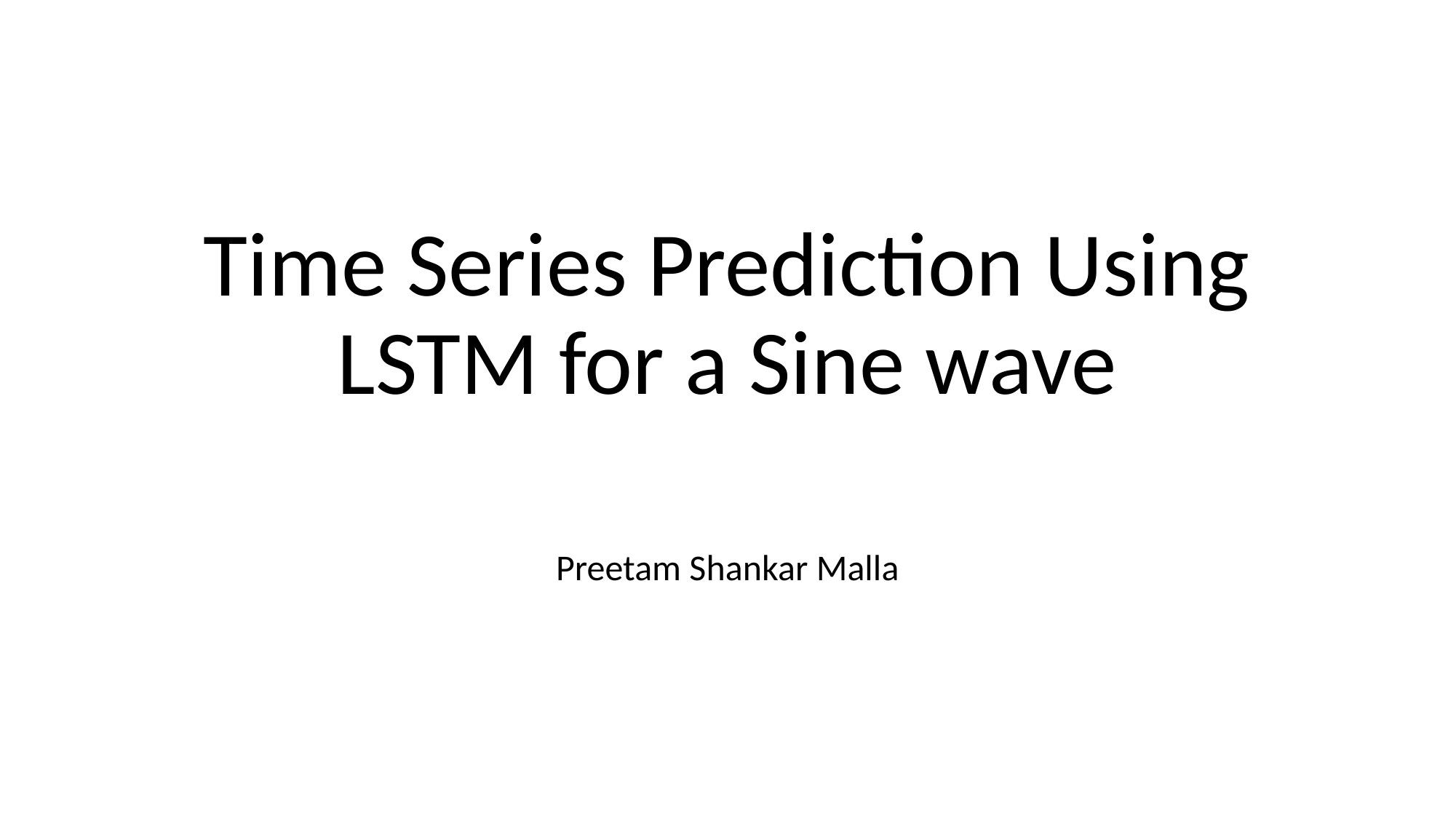

# Time Series Prediction Using LSTM for a Sine wave

Preetam Shankar Malla